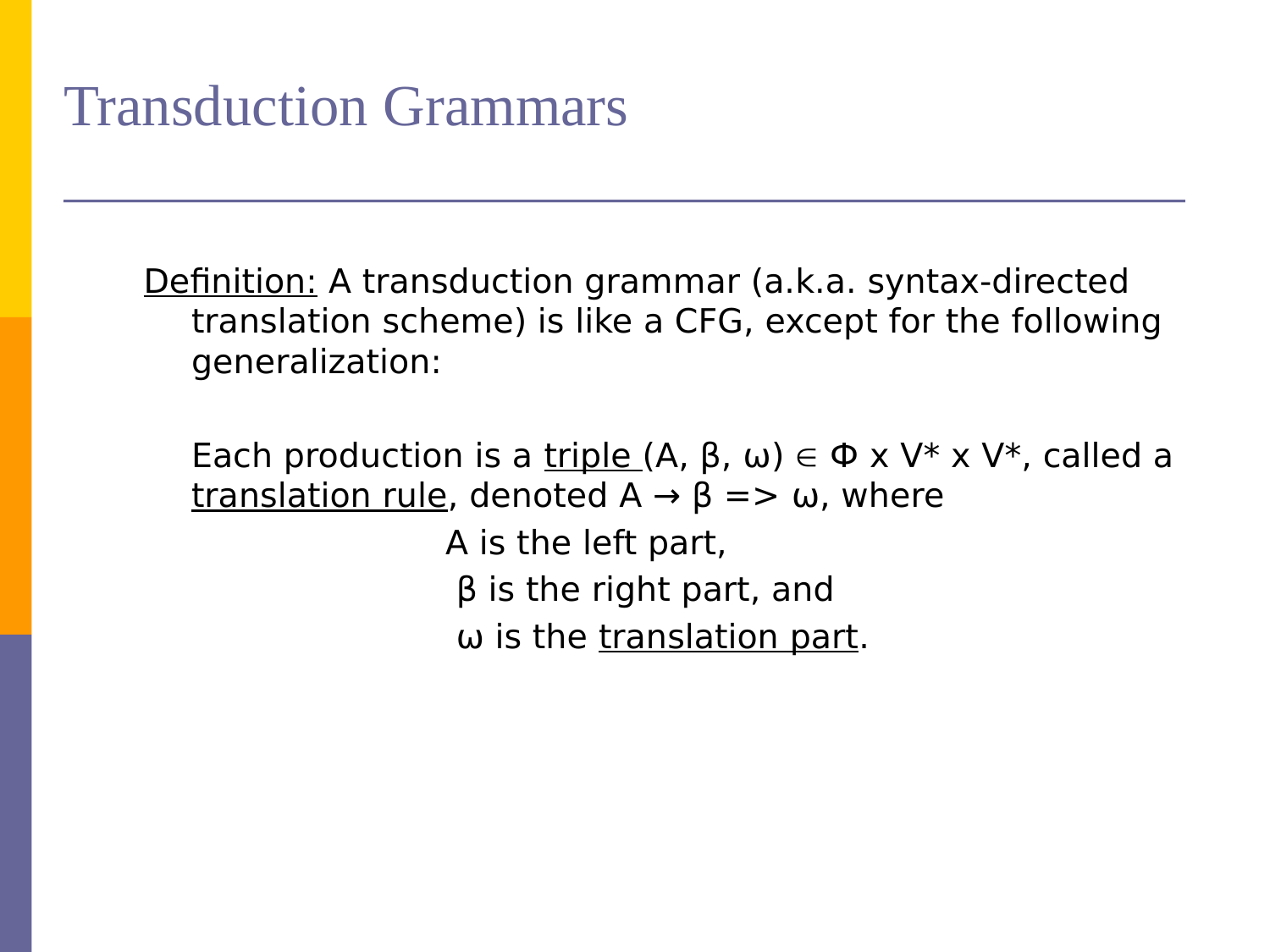

# Transduction Grammars
Definition: A transduction grammar (a.k.a. syntax-directed translation scheme) is like a CFG, except for the following generalization:

	Each production is a triple (A, β, ω) ∈ Ф x V* x V*, called a translation rule, denoted A → β => ω, where
			A is the left part,
			 β is the right part, and
			 ω is the translation part.